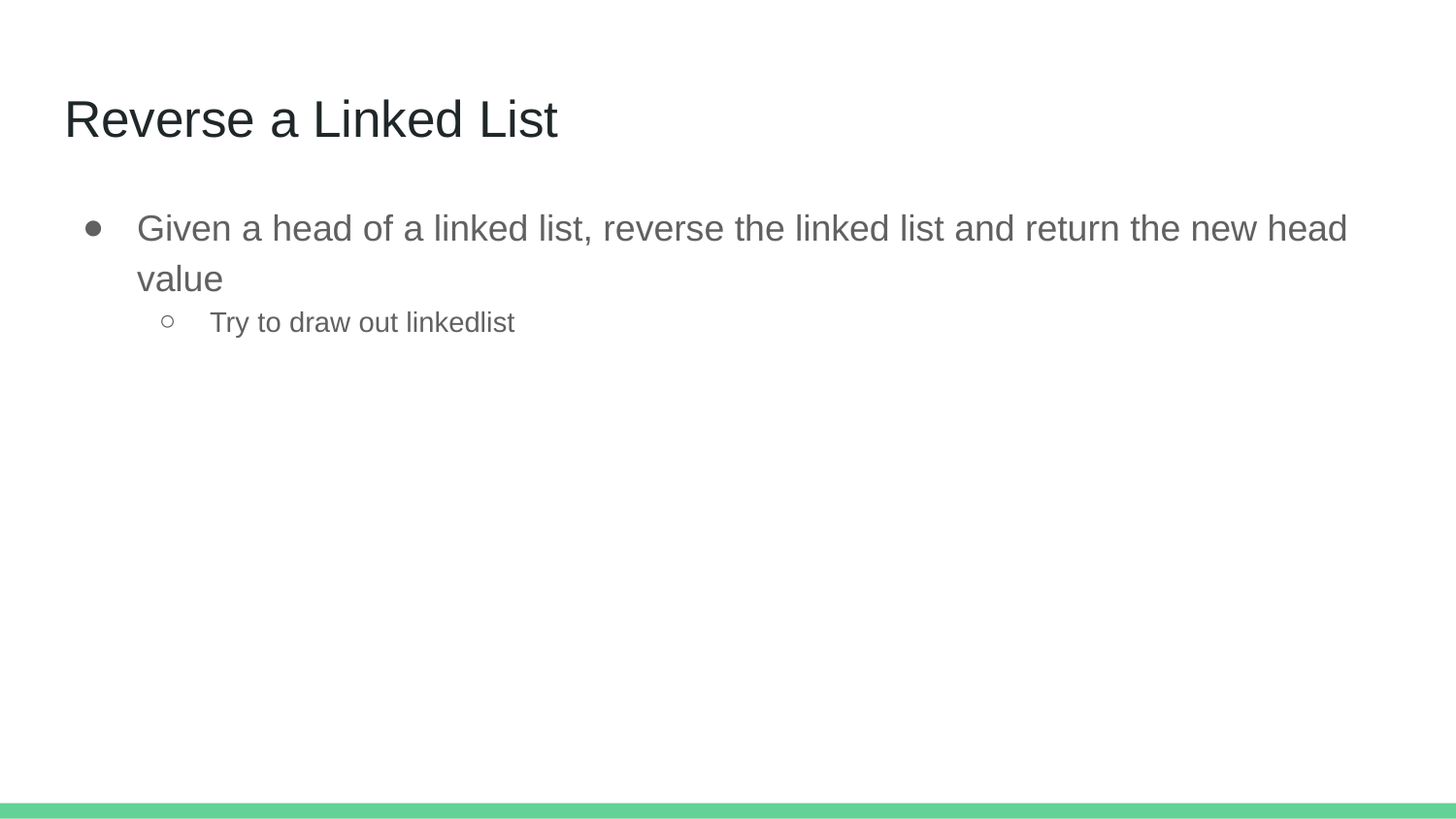

# Reverse a Linked List​
Given a head of a linked list, reverse the linked list and return the new head value
Try to draw out linkedlist